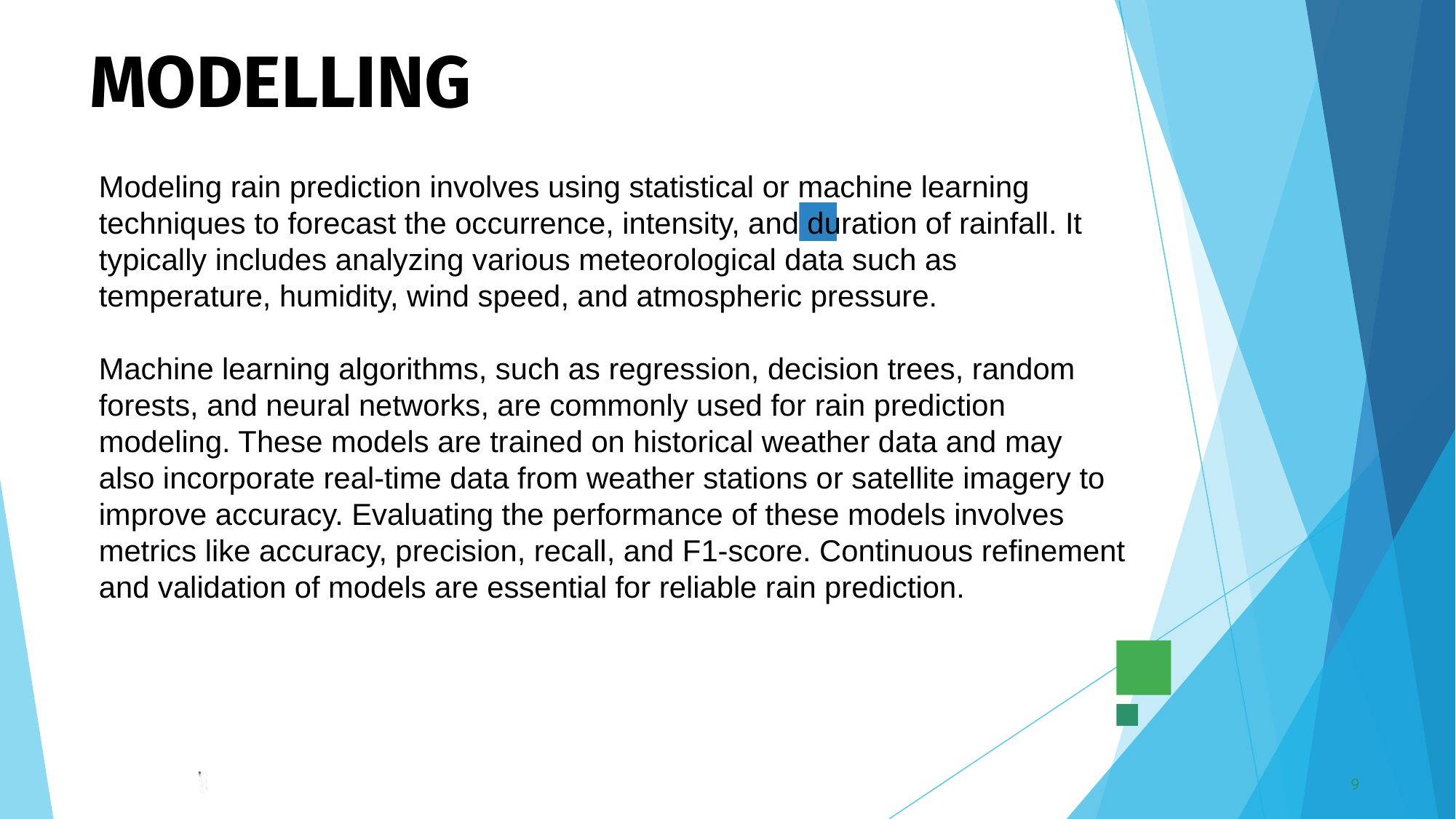

# MODELLING
Modeling rain prediction involves using statistical or machine learning techniques to forecast the occurrence, intensity, and duration of rainfall. It typically includes analyzing various meteorological data such as temperature, humidity, wind speed, and atmospheric pressure.

Machine learning algorithms, such as regression, decision trees, random forests, and neural networks, are commonly used for rain prediction modeling. These models are trained on historical weather data and may also incorporate real-time data from weather stations or satellite imagery to improve accuracy. Evaluating the performance of these models involves metrics like accuracy, precision, recall, and F1-score. Continuous refinement and validation of models are essential for reliable rain prediction.

.

9